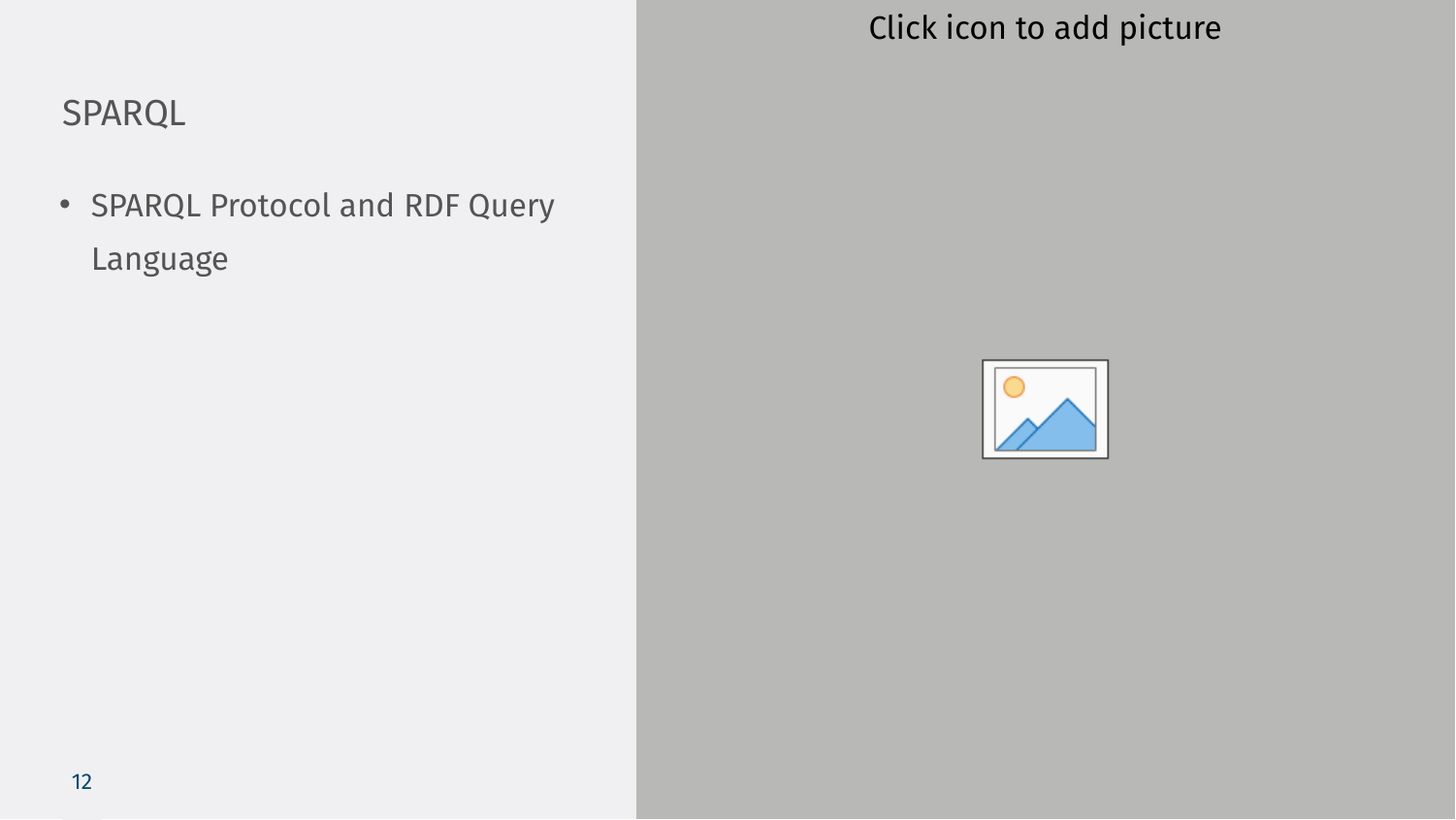

# SPARQL
SPARQL Protocol and RDF Query Language

12